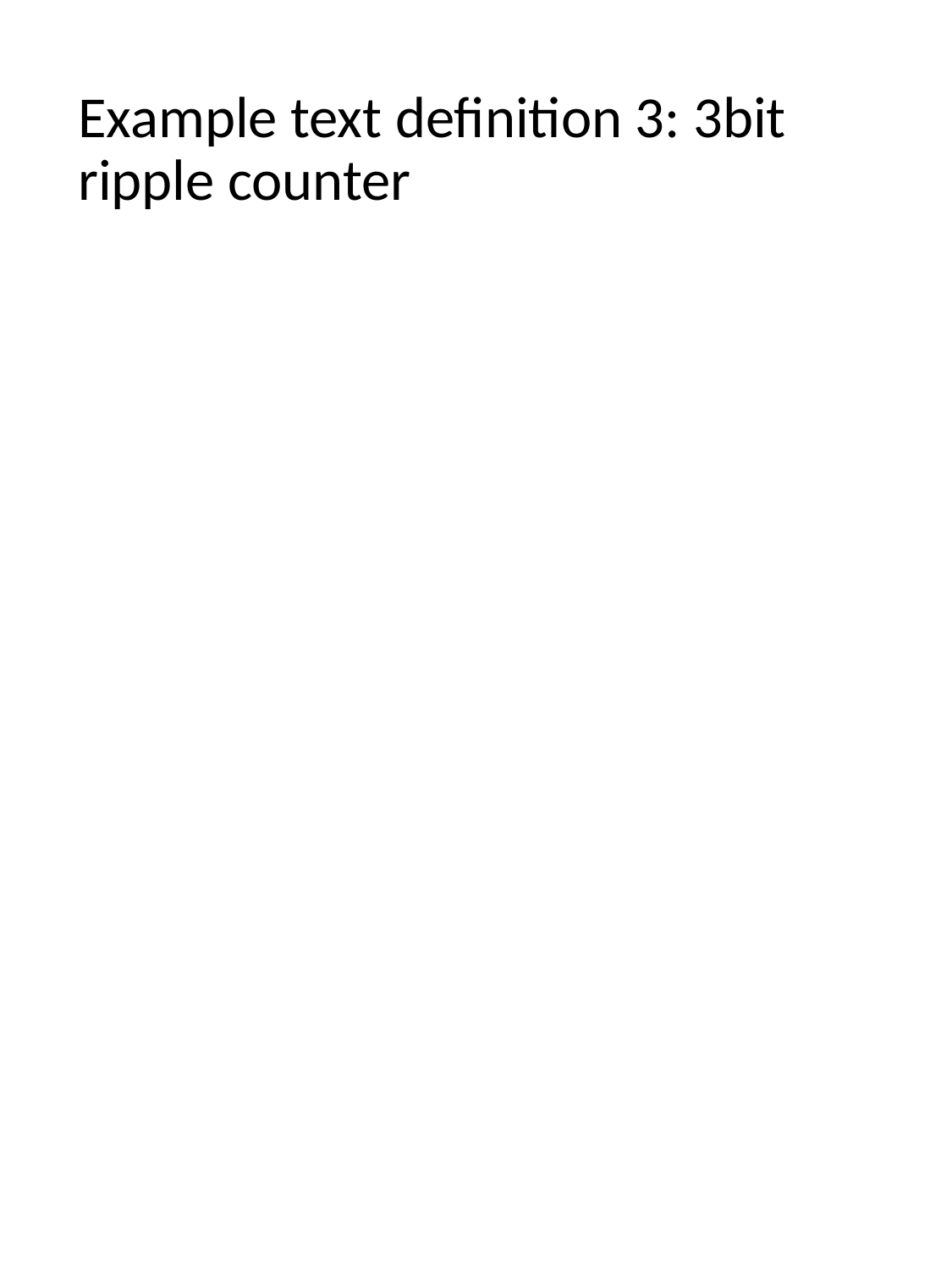

# Example text definition 3: 3bit ripple counter